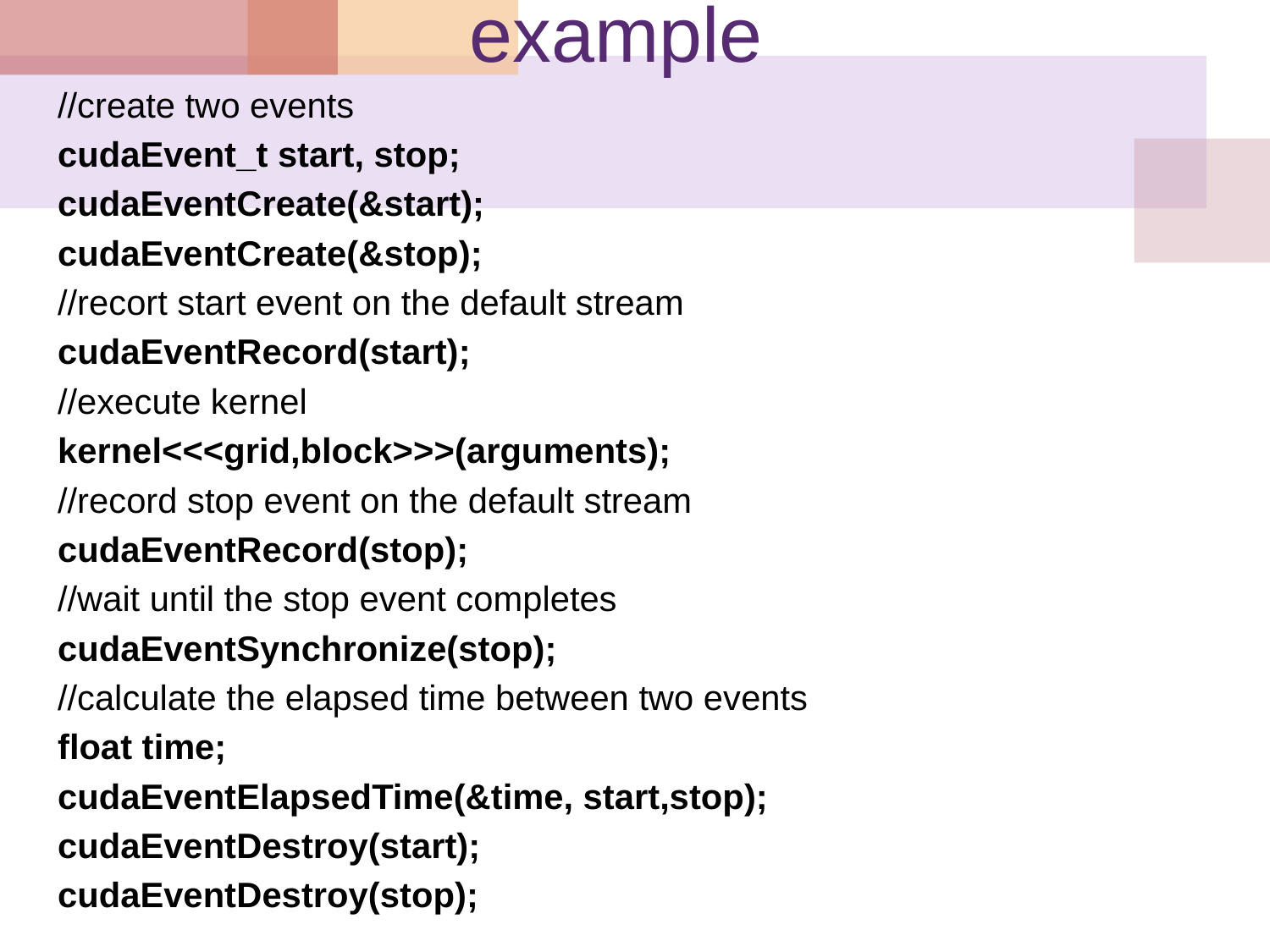

# example
//create two events
cudaEvent_t start, stop;
cudaEventCreate(&start);
cudaEventCreate(&stop);
//recort start event on the default stream
cudaEventRecord(start);
//execute kernel
kernel<<<grid,block>>>(arguments);
//record stop event on the default stream
cudaEventRecord(stop);
//wait until the stop event completes
cudaEventSynchronize(stop);
//calculate the elapsed time between two events
float time;
cudaEventElapsedTime(&time, start,stop);
cudaEventDestroy(start);
cudaEventDestroy(stop);